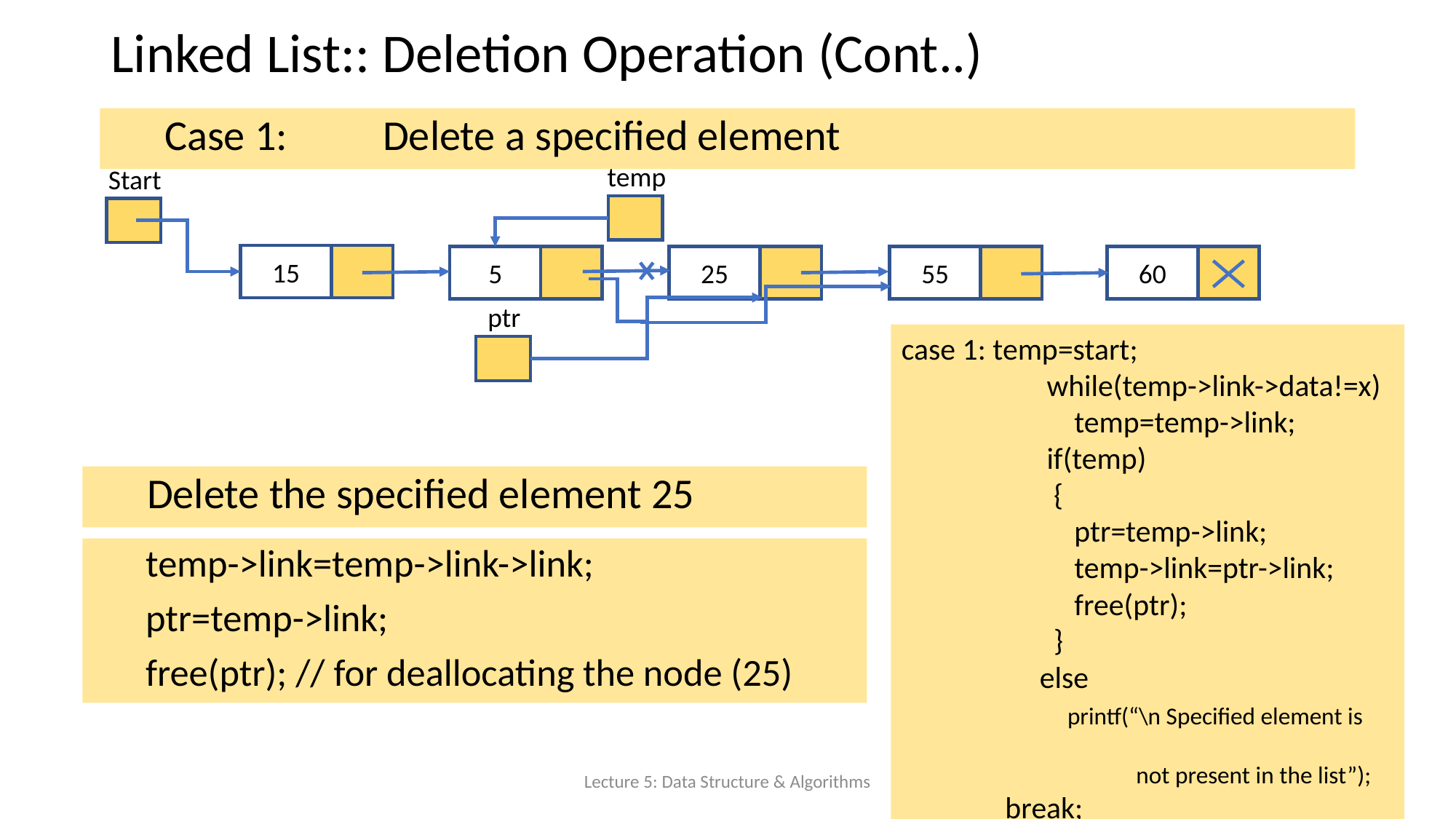

# Linked List:: Deletion Operation (Cont..)
Case 1:	Delete a specified element
temp

Start

15

5

25

55

60

ptr

case 1: temp=start;
                     while(temp->link->data!=x)
                         temp=temp->link;
                     if(temp)
                      {
                         ptr=temp->link;
                         temp->link=ptr->link;
                         free(ptr);
                      }
                    else
                        printf(“\n Specified element is
                                           not present in the list”);
               break;
Delete the specified element 25
temp->link=temp->link->link;
ptr=temp->link;
free(ptr); // for deallocating the node (25)
Lecture 5: Data Structure & Algorithms
25